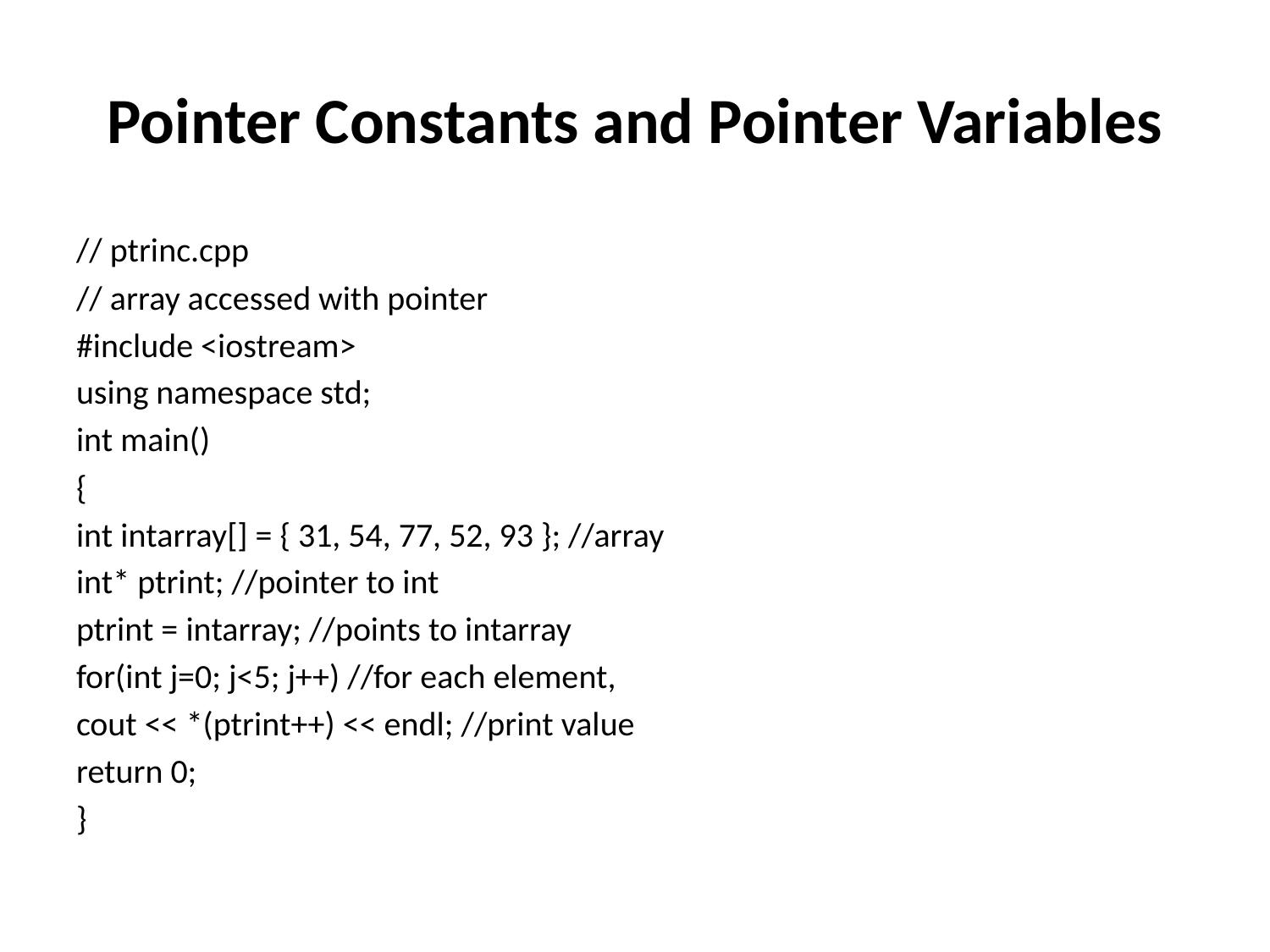

# Pointer Constants and Pointer Variables
// ptrinc.cpp
// array accessed with pointer
#include <iostream>
using namespace std;
int main()
{
int intarray[] = { 31, 54, 77, 52, 93 }; //array
int* ptrint; //pointer to int
ptrint = intarray; //points to intarray
for(int j=0; j<5; j++) //for each element,
cout << *(ptrint++) << endl; //print value
return 0;
}